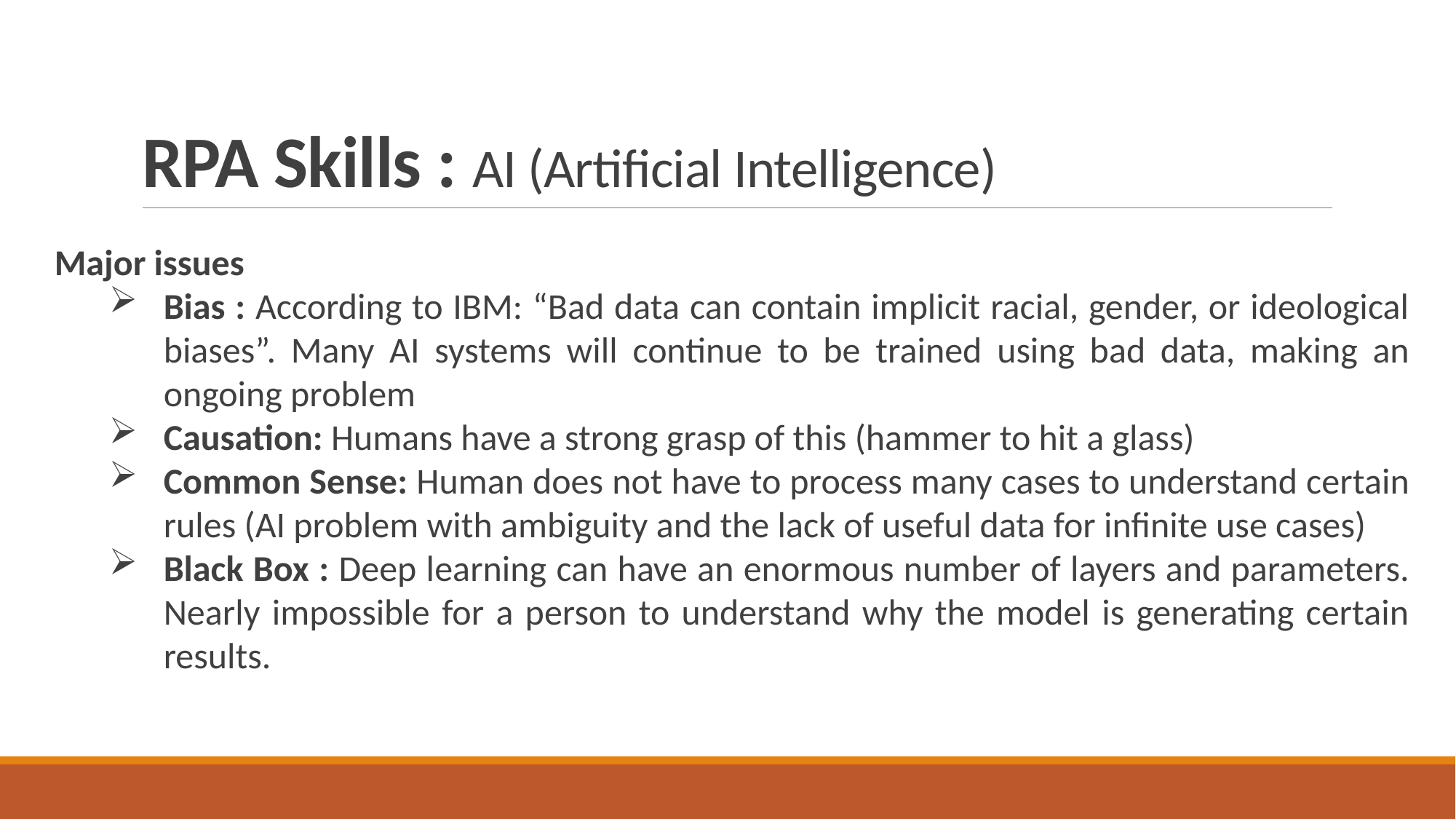

# RPA Skills : AI (Artificial Intelligence)

Major issues
Bias : According to IBM: “Bad data can contain implicit racial, gender, or ideological biases”. Many AI systems will continue to be trained using bad data, making an ongoing problem
Causation: Humans have a strong grasp of this (hammer to hit a glass)
Common Sense: Human does not have to process many cases to understand certain rules (AI problem with ambiguity and the lack of useful data for infinite use cases)
Black Box : Deep learning can have an enormous number of layers and parameters. Nearly impossible for a person to understand why the model is generating certain results.